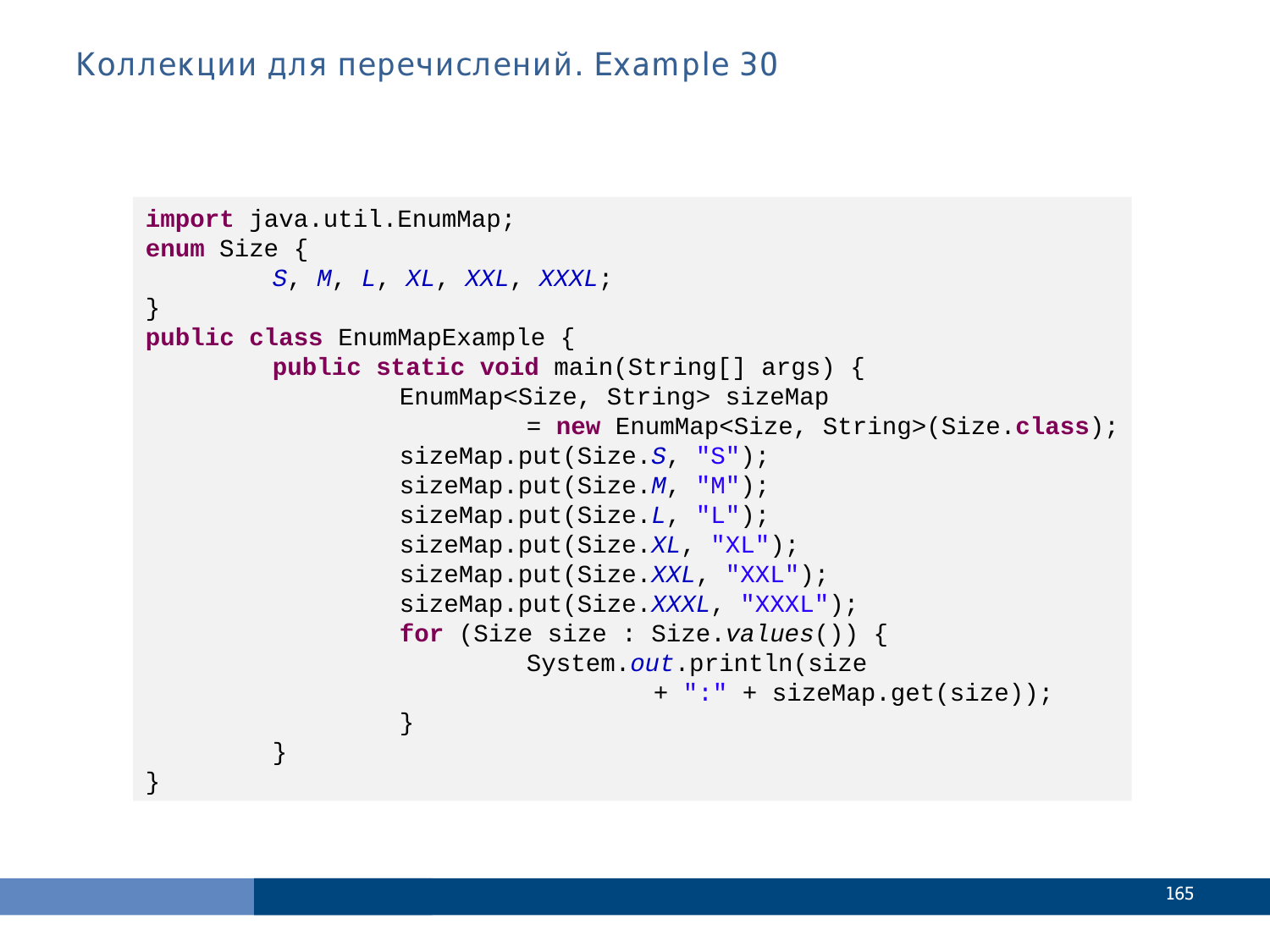

Коллекции для перечислений. Example 30
import java.util.EnumMap;
enum Size {
	S, M, L, XL, XXL, XXXL;
}
public class EnumMapExample {
	public static void main(String[] args) {
		EnumMap<Size, String> sizeMap
			= new EnumMap<Size, String>(Size.class);
		sizeMap.put(Size.S, "S");
		sizeMap.put(Size.M, "M");
		sizeMap.put(Size.L, "L");
		sizeMap.put(Size.XL, "XL");
		sizeMap.put(Size.XXL, "XXL");
		sizeMap.put(Size.XXXL, "XXXL");
		for (Size size : Size.values()) {
			System.out.println(size
 				+ ":" + sizeMap.get(size));
		}
	}
}
165